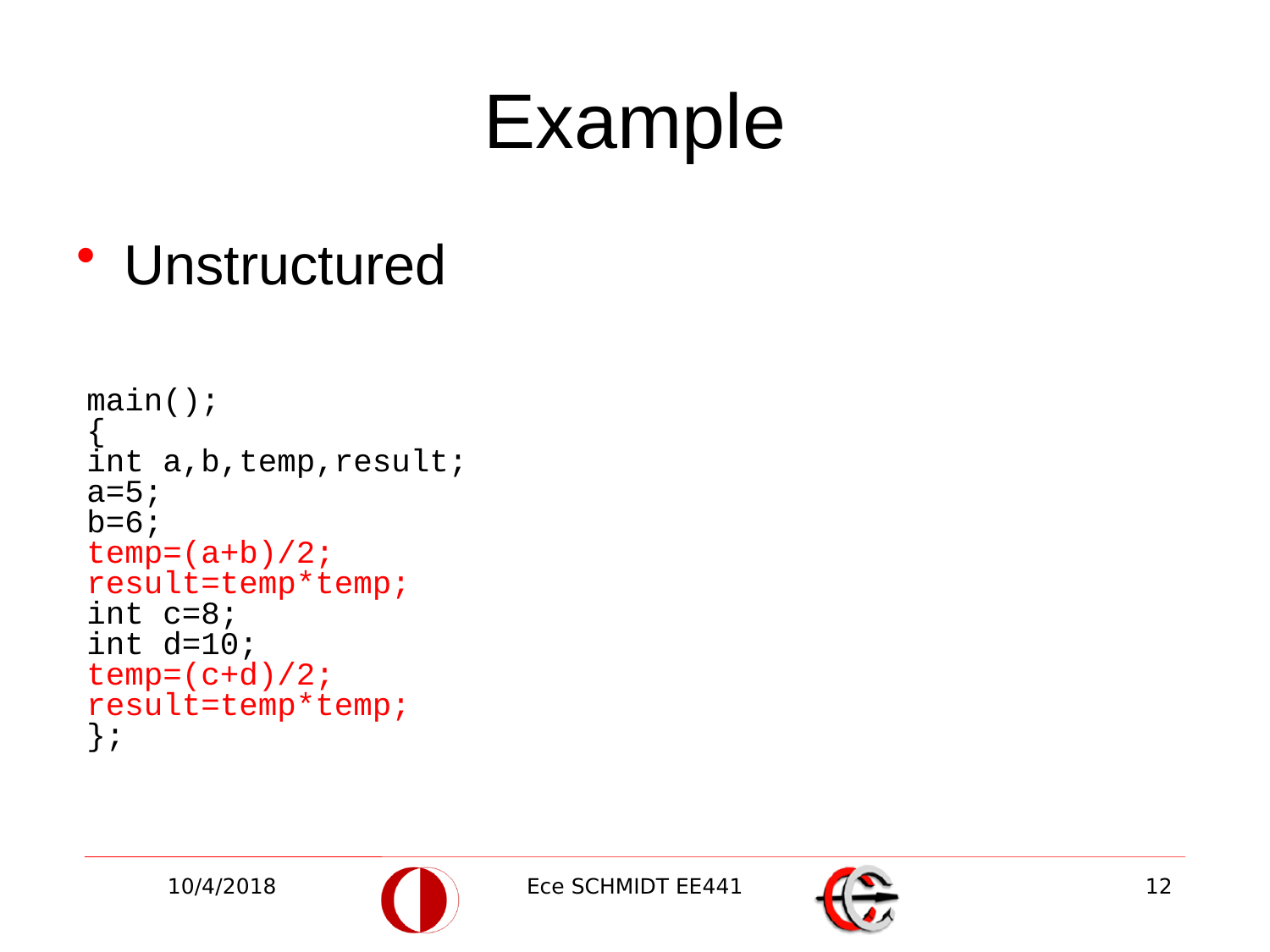

# Example
Unstructured

main();
{
int a,b,temp,result;
a=5;
b=6;
temp=(a+b)/2;
result=temp*temp;
int c=8;
int d=10;
temp=(c+d)/2;
result=temp*temp;
};
10/4/2018
Ece SCHMIDT EE441
12